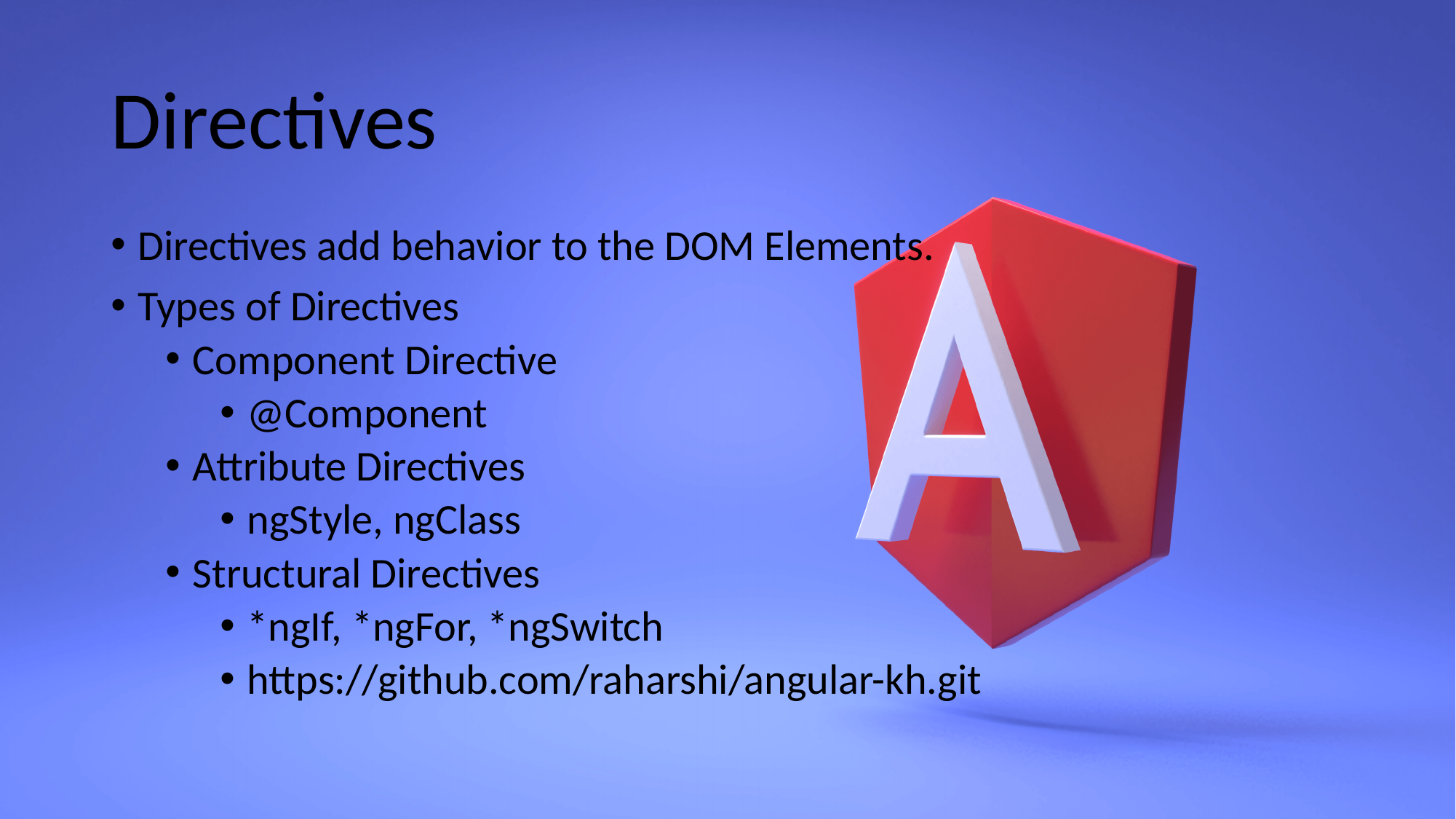

# Directives
Directives add behavior to the DOM Elements.
Types of Directives
Component Directive
@Component
Attribute Directives
ngStyle, ngClass
Structural Directives
*ngIf, *ngFor, *ngSwitch
https://github.com/raharshi/angular-kh.git